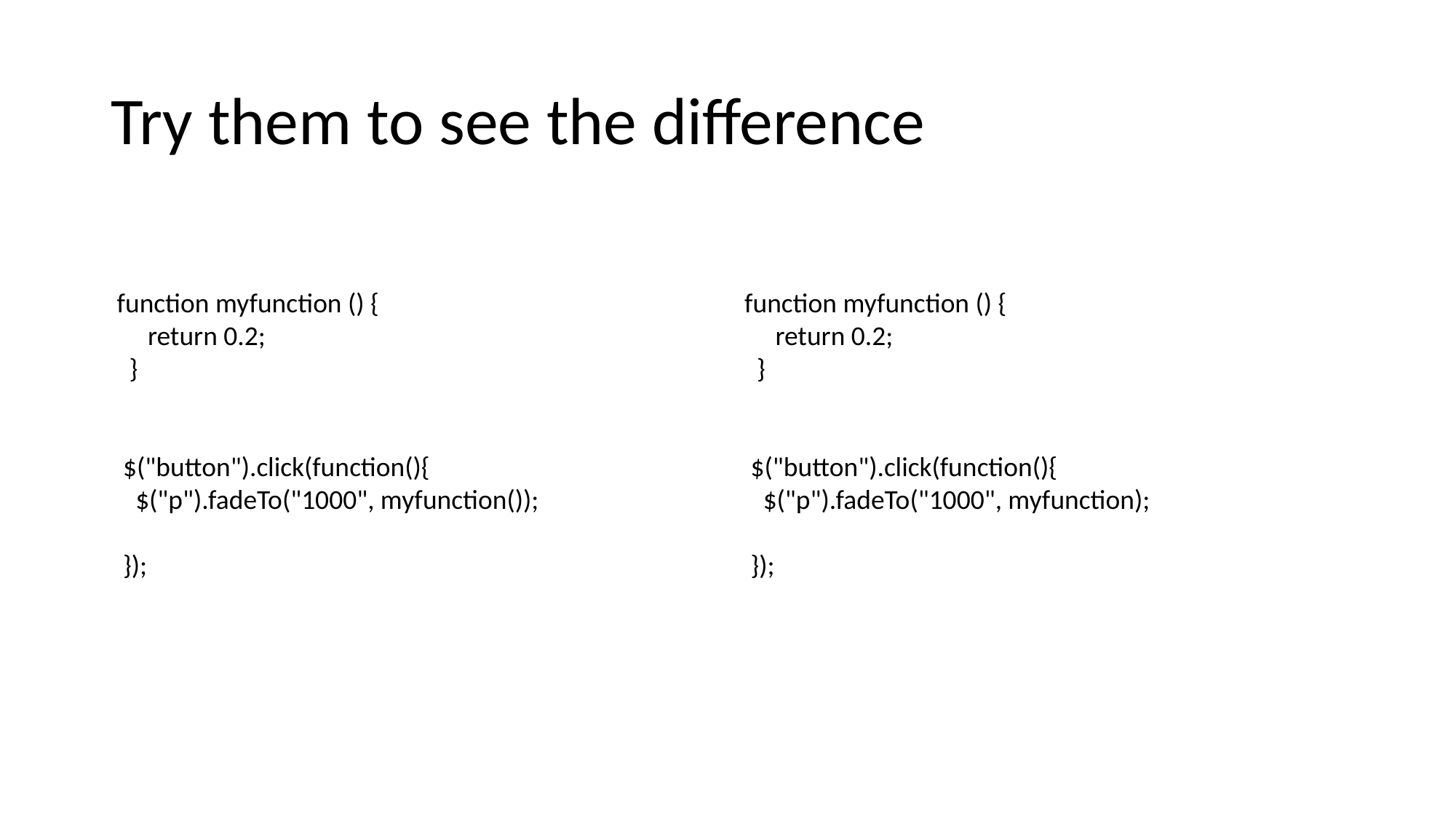

# Try them to see the difference

 function myfunction () {
      return 0.2;
   }

  $("button").click(function(){
    $("p").fadeTo("1000", myfunction());

  });
 function myfunction () {
      return 0.2;
   }

  $("button").click(function(){
    $("p").fadeTo("1000", myfunction);

  });